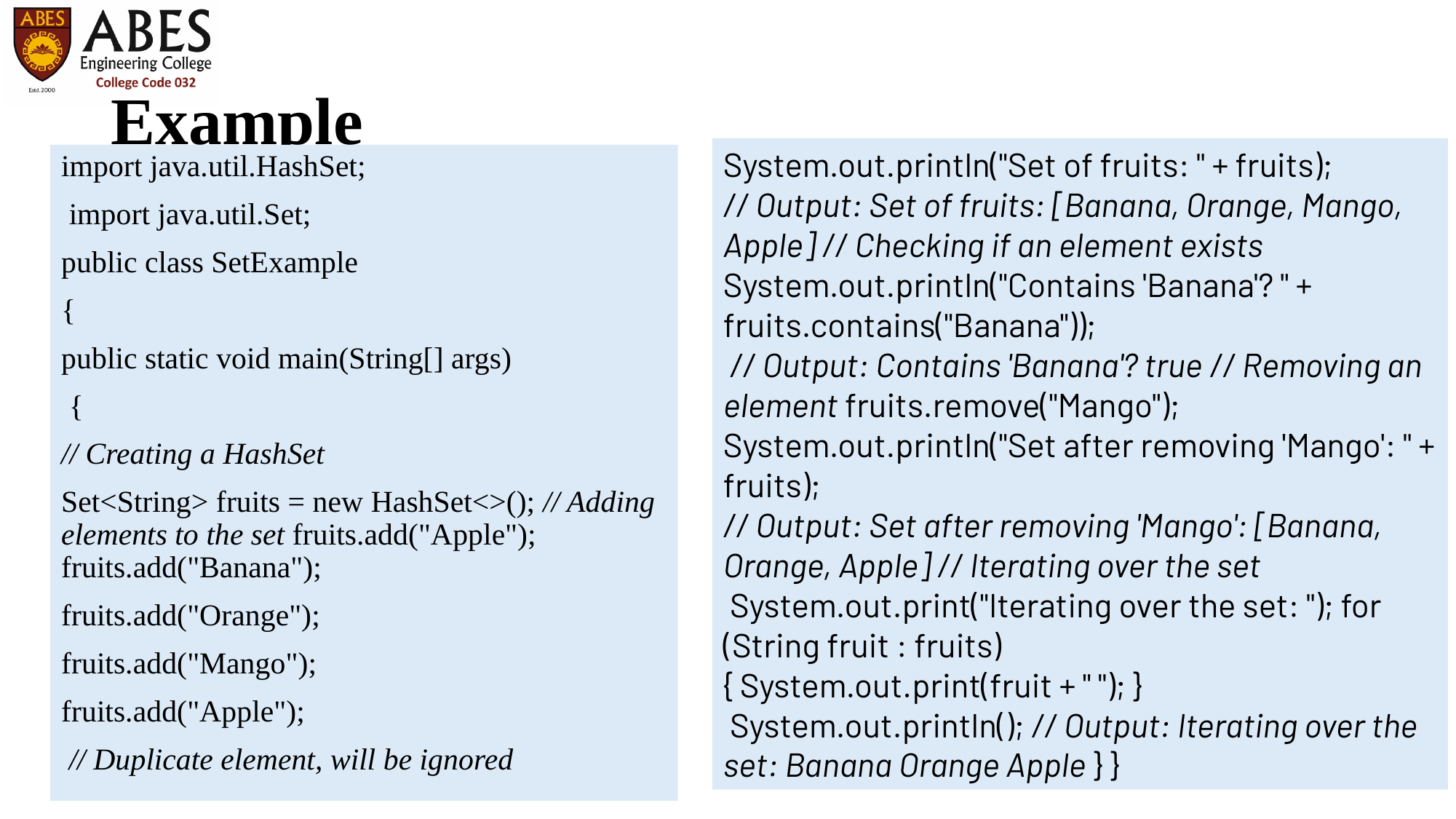

# Example
System.out.println("Set of fruits: " + fruits);
// Output: Set of fruits: [Banana, Orange, Mango, Apple] // Checking if an element exists
System.out.println("Contains 'Banana'? " + fruits.contains("Banana"));
 // Output: Contains 'Banana'? true // Removing an element fruits.remove("Mango");
System.out.println("Set after removing 'Mango': " + fruits);
// Output: Set after removing 'Mango': [Banana, Orange, Apple] // Iterating over the set
 System.out.print("Iterating over the set: "); for (String fruit : fruits)
{ System.out.print(fruit + " "); }
 System.out.println(); // Output: Iterating over the set: Banana Orange Apple } }
import java.util.HashSet;
 import java.util.Set;
public class SetExample
{
public static void main(String[] args)
 {
// Creating a HashSet
Set<String> fruits = new HashSet<>(); // Adding elements to the set fruits.add("Apple"); fruits.add("Banana");
fruits.add("Orange");
fruits.add("Mango");
fruits.add("Apple");
 // Duplicate element, will be ignored